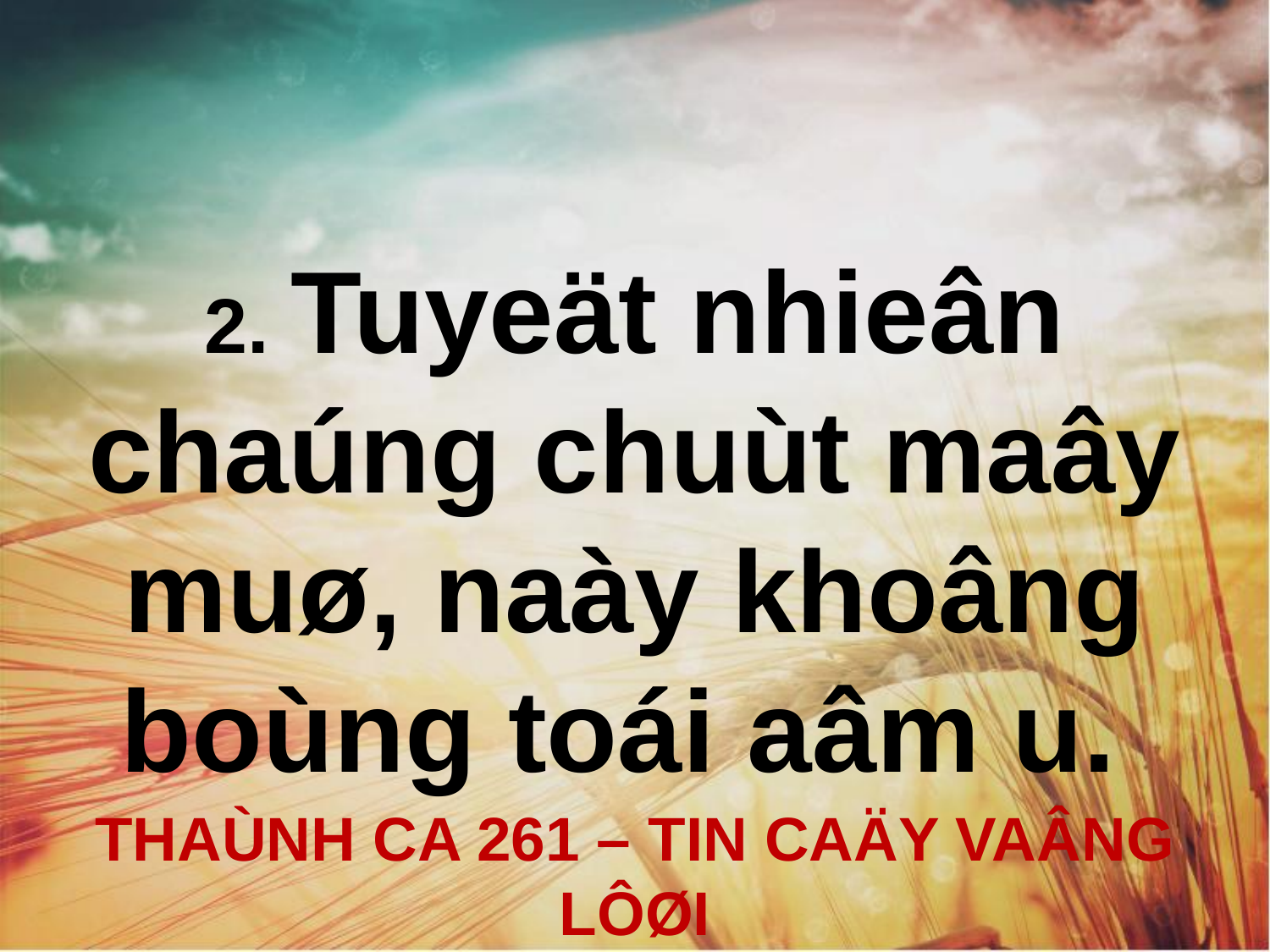

2. Tuyeät nhieân chaúng chuùt maây muø, naày khoâng boùng toái aâm u.
THAÙNH CA 261 – TIN CAÄY VAÂNG LÔØI